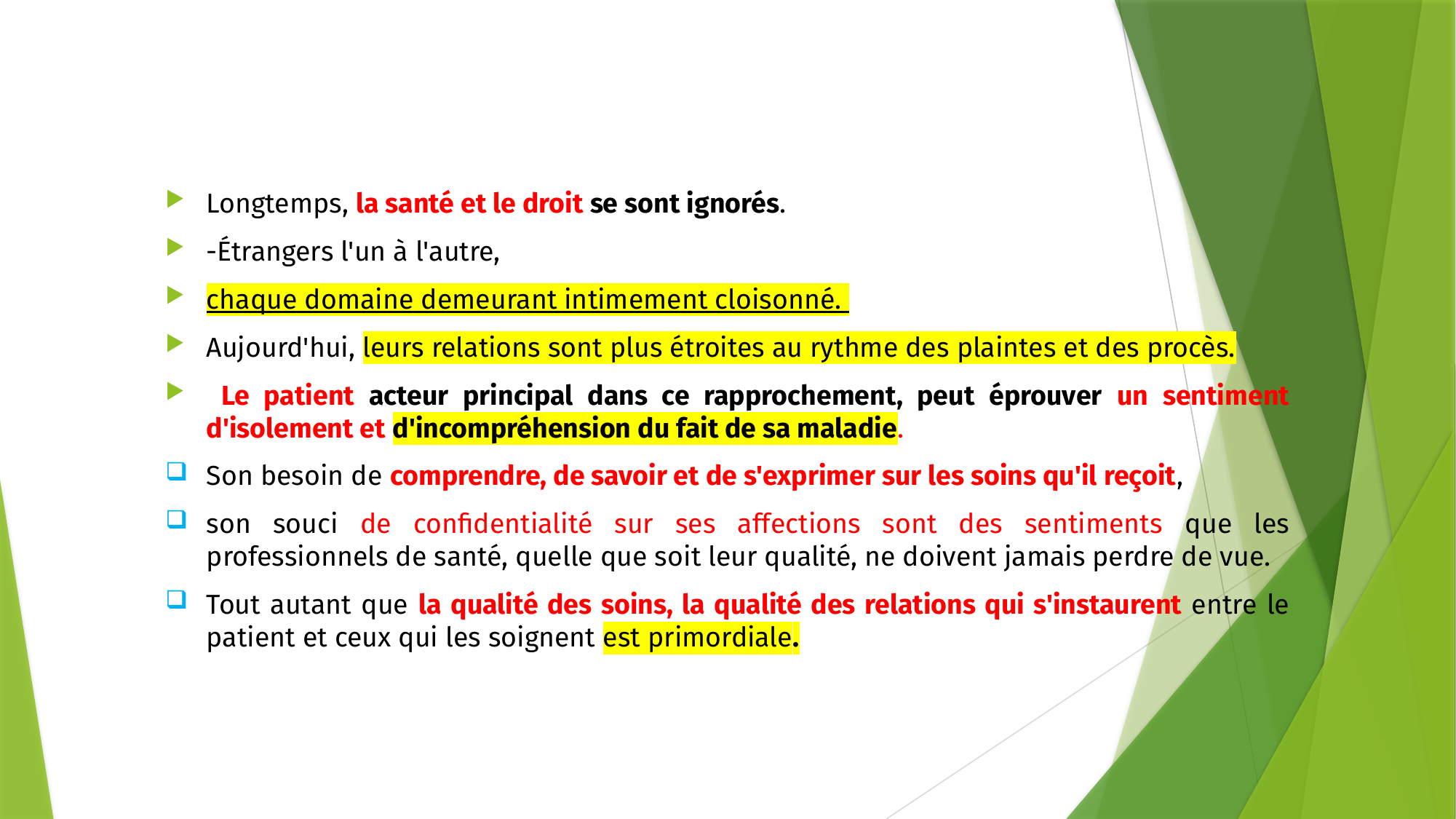

#
Longtemps, la santé et le droit se sont ignorés.
-Étrangers l'un à l'autre,
chaque domaine demeurant intimement cloisonné.
Aujourd'hui, leurs relations sont plus étroites au rythme des plaintes et des procès.
 Le patient acteur principal dans ce rapprochement, peut éprouver un sentiment d'isolement et d'incompréhension du fait de sa maladie.
Son besoin de comprendre, de savoir et de s'exprimer sur les soins qu'il reçoit,
son souci de confidentialité sur ses affections sont des sentiments que les professionnels de santé, quelle que soit leur qualité, ne doivent jamais perdre de vue.
Tout autant que la qualité des soins, la qualité des relations qui s'instaurent entre le patient et ceux qui les soignent est primordiale.